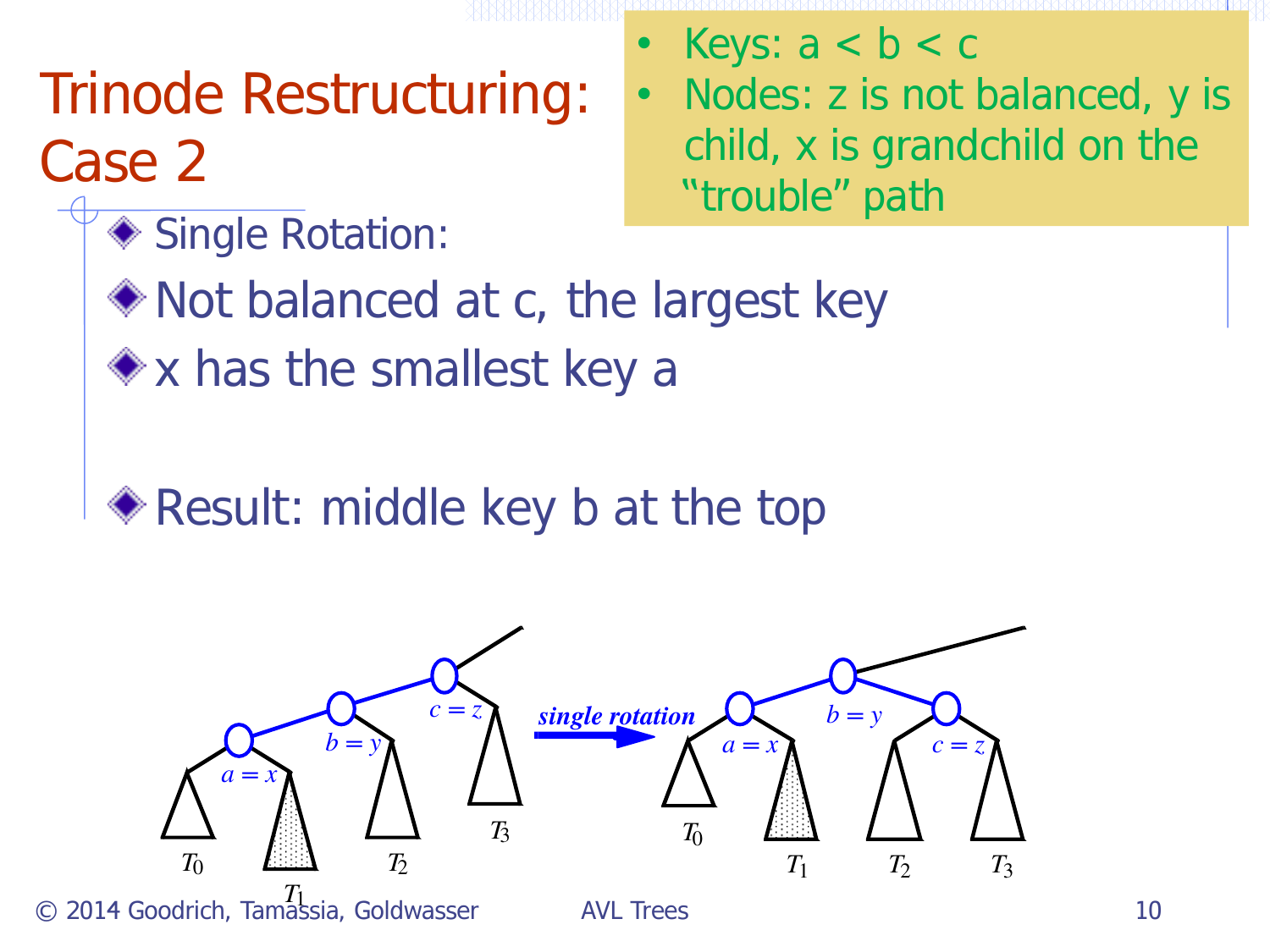

Keys: a < b < c
Nodes: z is not balanced, y is child, x is grandchild on the “trouble” path
# Trinode Restructuring: Case 2
Single Rotation:
Not balanced at c, the largest key
x has the smallest key a

Result: middle key b at the top

c = z

b = y
single rotation

b = y

a = x
c = z

a = x

T
T
3
0

T
T
T
T
T
0
2
2
1
3

AVL Trees
10
T
1